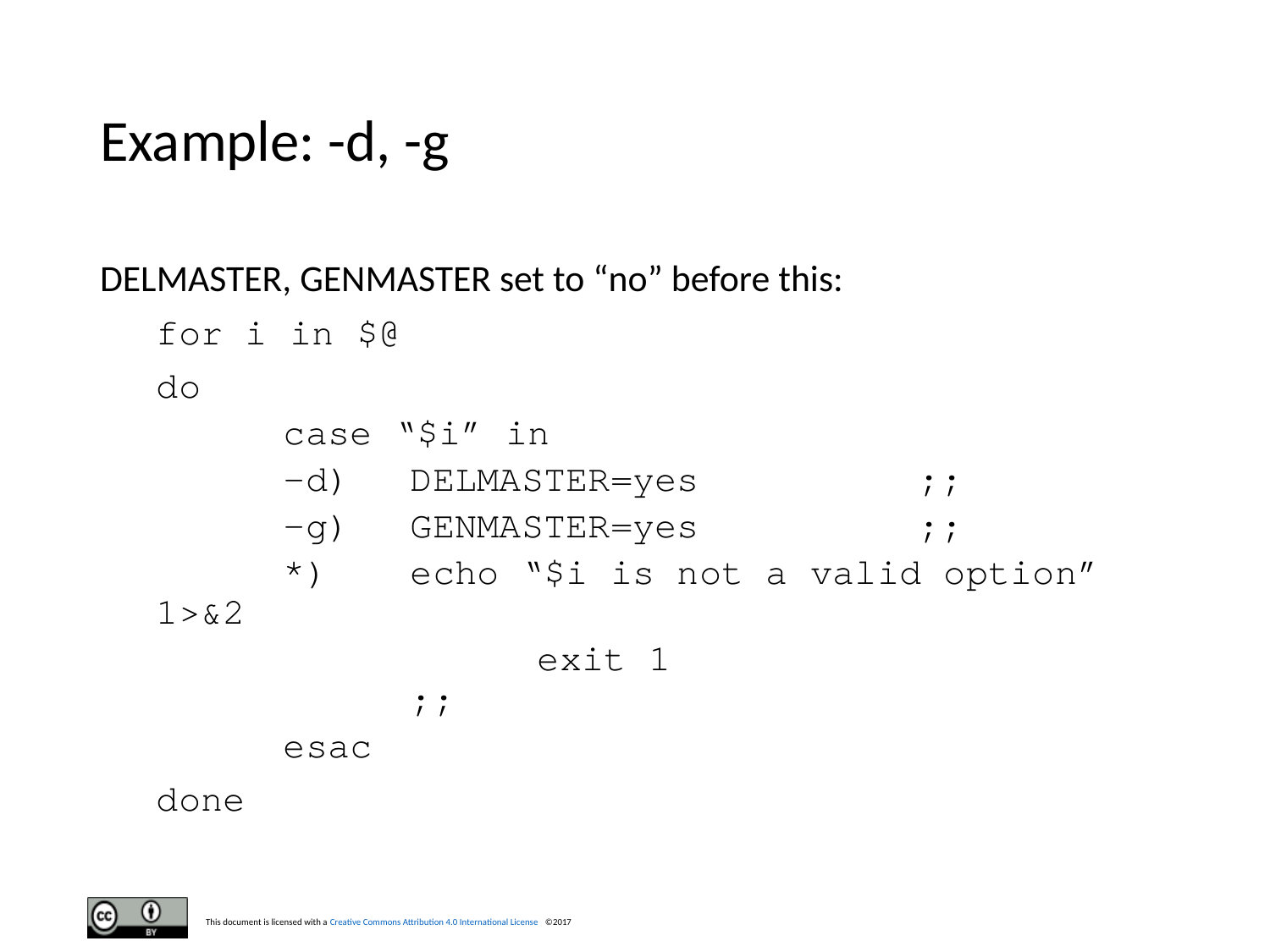

# Example: -d, -g
DELMASTER, GENMASTER set to “no” before this:
for i in $@
do
	case “$i” in
	-d)	DELMASTER=yes		;;
	-g)	GENMASTER=yes		;;
	*)	echo “$i is not a valid option” 1>&2
 			exit 1					;;
	esac
done